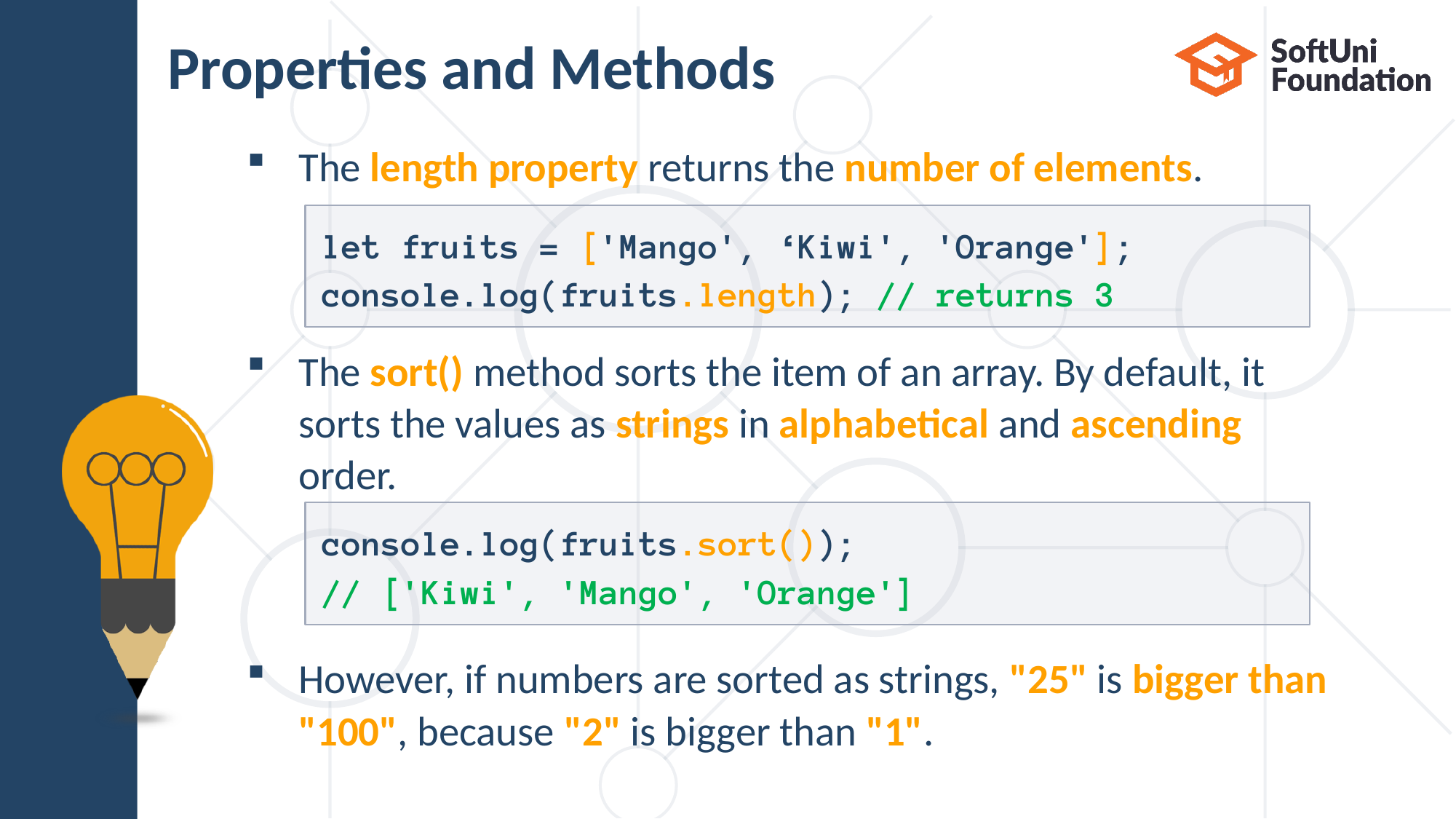

# Properties and Methods
The length property returns the number of elements.

The sort() method sorts the item of an array. By default, it        sorts the values as strings in alphabetical and ascending          order.

However, if numbers are sorted as strings, "25" is bigger than   "100", because "2" is bigger than "1".
let fruits = ['Mango', ‘Kiwi', 'Orange'];
console.log(fruits.length); // returns 3
console.log(fruits.sort());
// ['Kiwi', 'Mango', 'Orange']